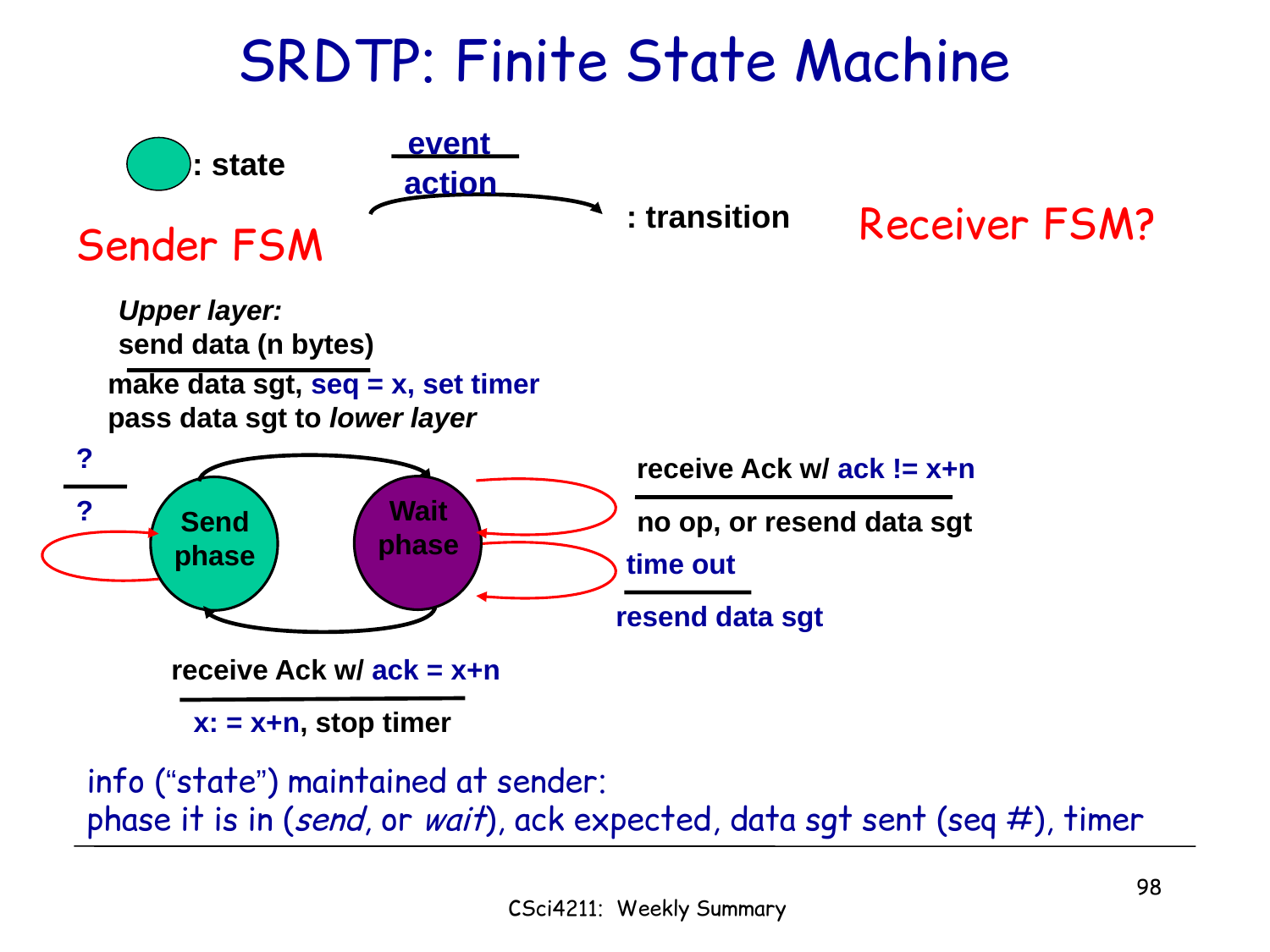

# SRDTP: Finite State Machine
    event

action

: state
: transition
Receiver FSM?
Sender FSM
Upper layer:
send data (n bytes)
make data sgt, seq = x, set timer
pass data sgt to lower layer

Wait
phase
Send
phase
no op, or resend data sgt

resend data sgt

receive Ack w/ ack = x+n

x: = x+n, stop timer
?
receive Ack w/ ack != x+n

?

time out
info (“state”) maintained at sender:
phase it is in (send, or wait), ack expected, data sgt sent (seq #), timer

98
CSci4211:  Weekly Summary